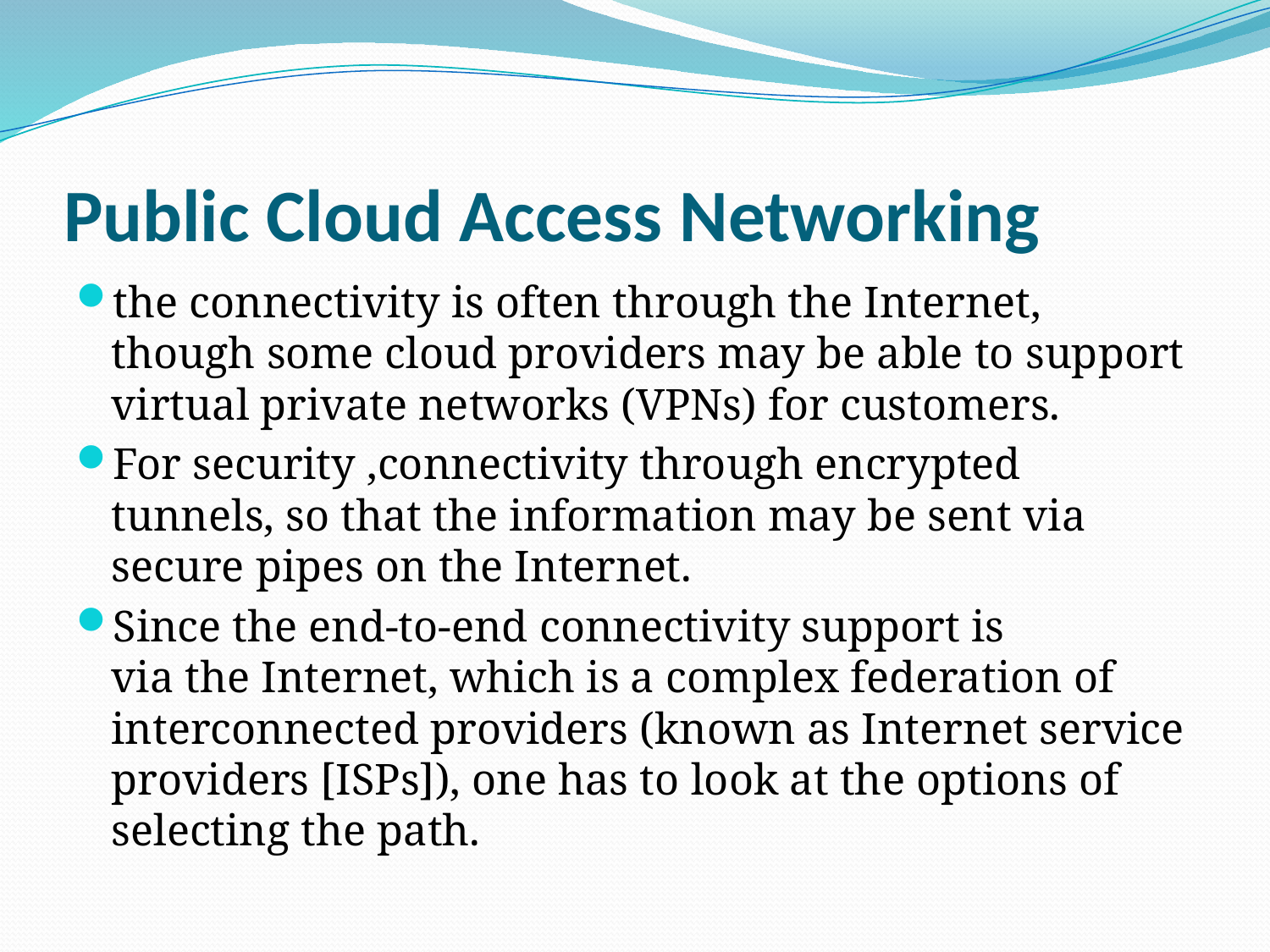

# Public Cloud Access Networking
the connectivity is often through the Internet, though some cloud providers may be able to support virtual private networks (VPNs) for customers.
For security ,connectivity through encrypted tunnels, so that the information may be sent via secure pipes on the Internet.
Since the end-to-end connectivity support is
via the Internet, which is a complex federation of interconnected providers (known as Internet service providers [ISPs]), one has to look at the options of
selecting the path.